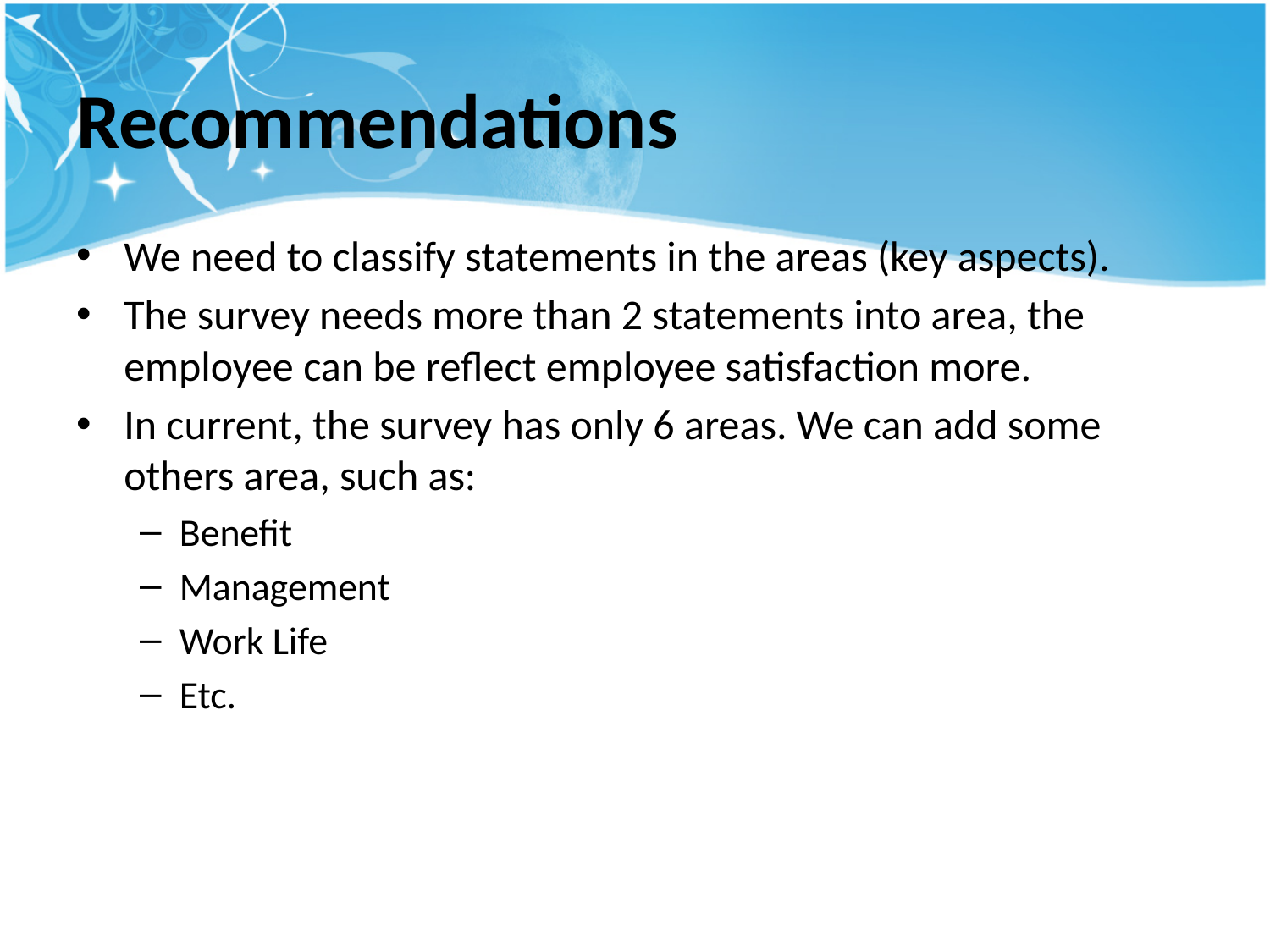

# Recommendations
We need to classify statements in the areas (key aspects).
The survey needs more than 2 statements into area, the employee can be reflect employee satisfaction more.
In current, the survey has only 6 areas. We can add some others area, such as:
Benefit
Management
Work Life
Etc.